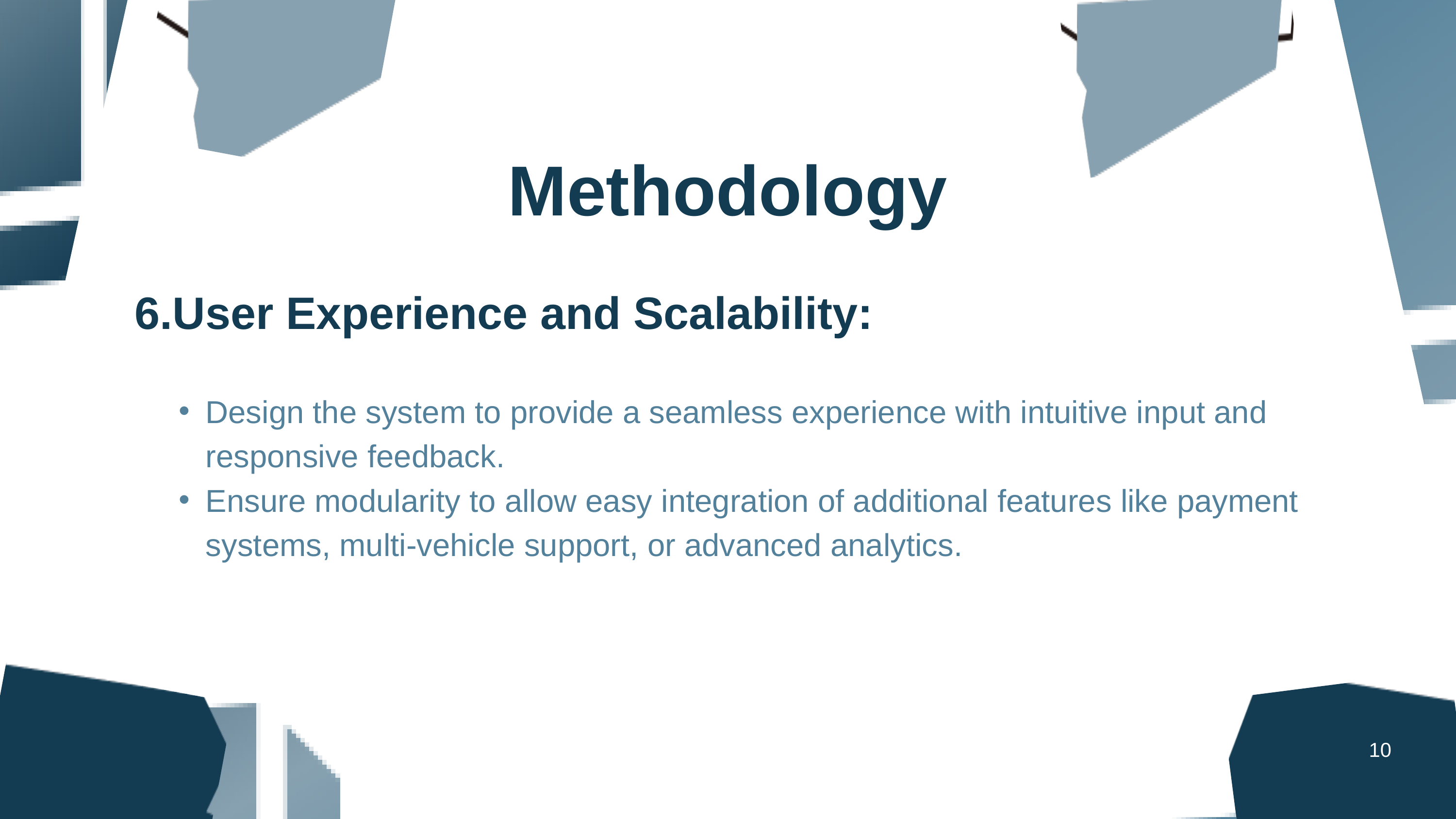

Methodology
6.User Experience and Scalability:

Design the system to provide a seamless experience with intuitive input and responsive feedback.
Ensure modularity to allow easy integration of additional features like payment systems, multi-vehicle support, or advanced analytics.

10